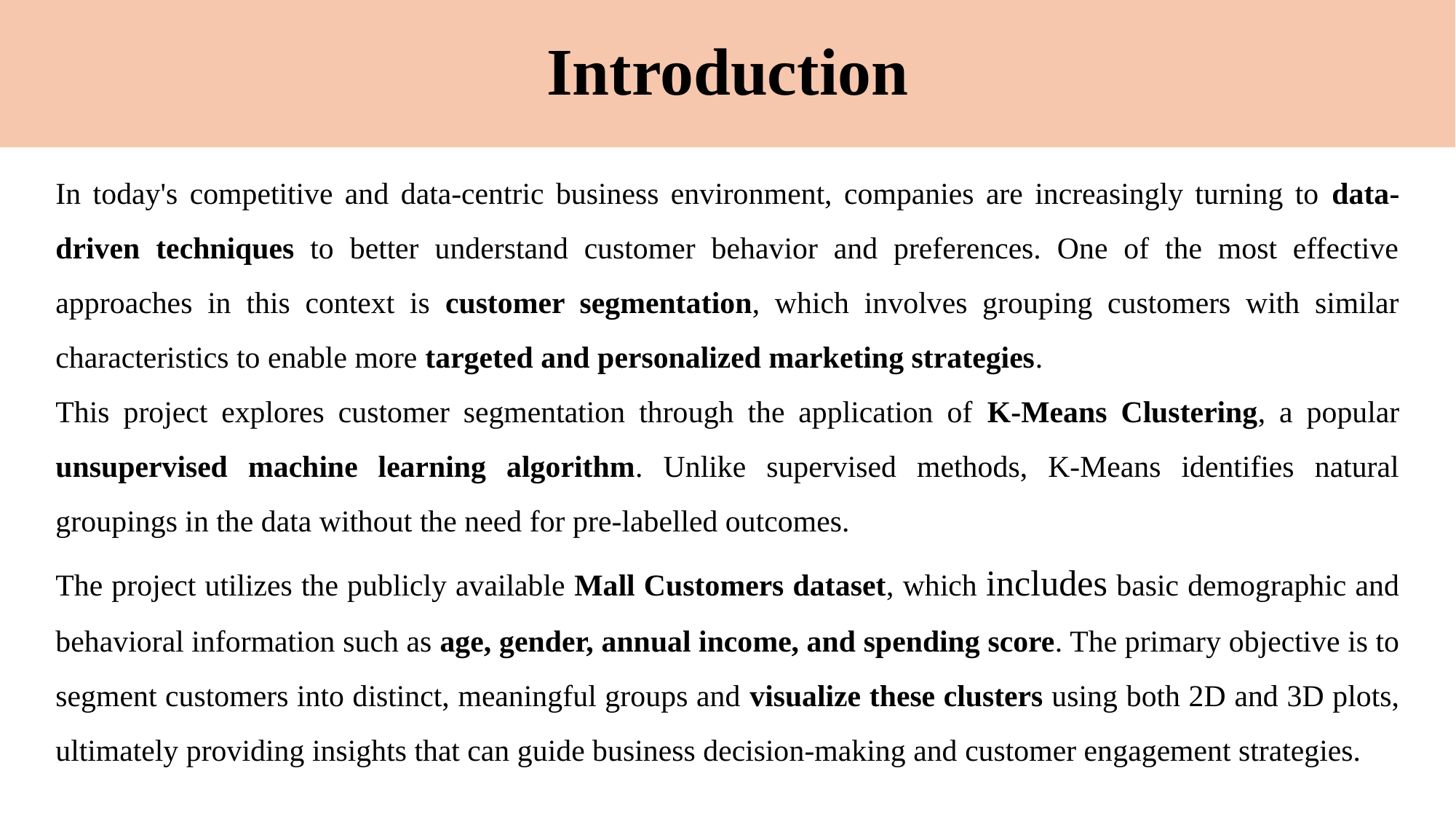

# Introduction
In today's competitive and data-centric business environment, companies are increasingly turning to data-driven techniques to better understand customer behavior and preferences. One of the most effective approaches in this context is customer segmentation, which involves grouping customers with similar characteristics to enable more targeted and personalized marketing strategies.
This project explores customer segmentation through the application of K-Means Clustering, a popular unsupervised machine learning algorithm. Unlike supervised methods, K-Means identifies natural groupings in the data without the need for pre-labelled outcomes.
The project utilizes the publicly available Mall Customers dataset, which includes basic demographic and behavioral information such as age, gender, annual income, and spending score. The primary objective is to segment customers into distinct, meaningful groups and visualize these clusters using both 2D and 3D plots, ultimately providing insights that can guide business decision-making and customer engagement strategies.